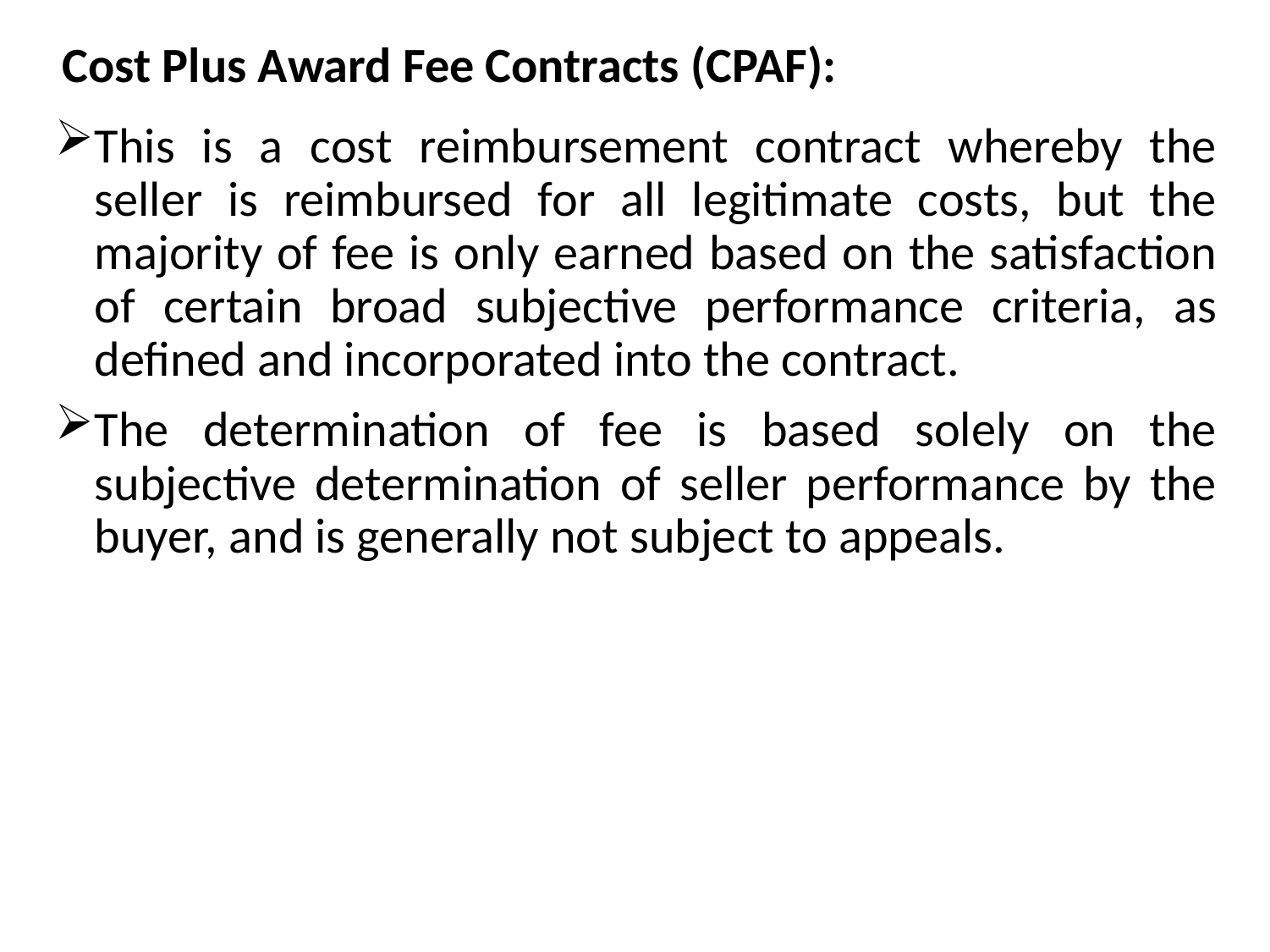

# Cost Plus Award Fee Contracts (CPAF):
This is a cost reimbursement contract whereby the seller is reimbursed for all legitimate costs, but the majority of fee is only earned based on the satisfaction of certain broad subjective performance criteria, as defined and incorporated into the contract.
The determination of fee is based solely on the subjective determination of seller performance by the buyer, and is generally not subject to appeals.